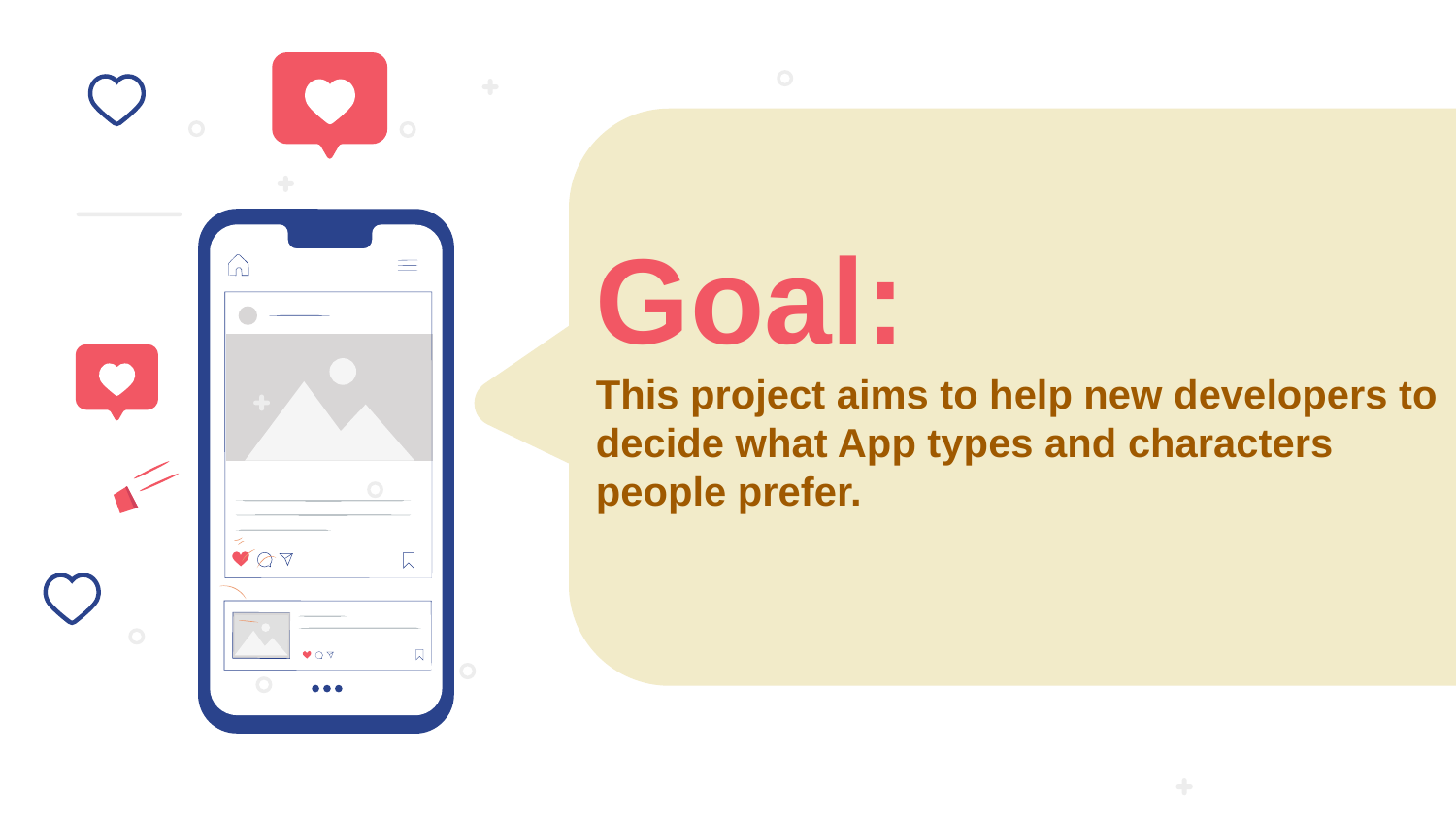

# Goal: This project aims to help new developers to decide what App types and characters  people prefer.